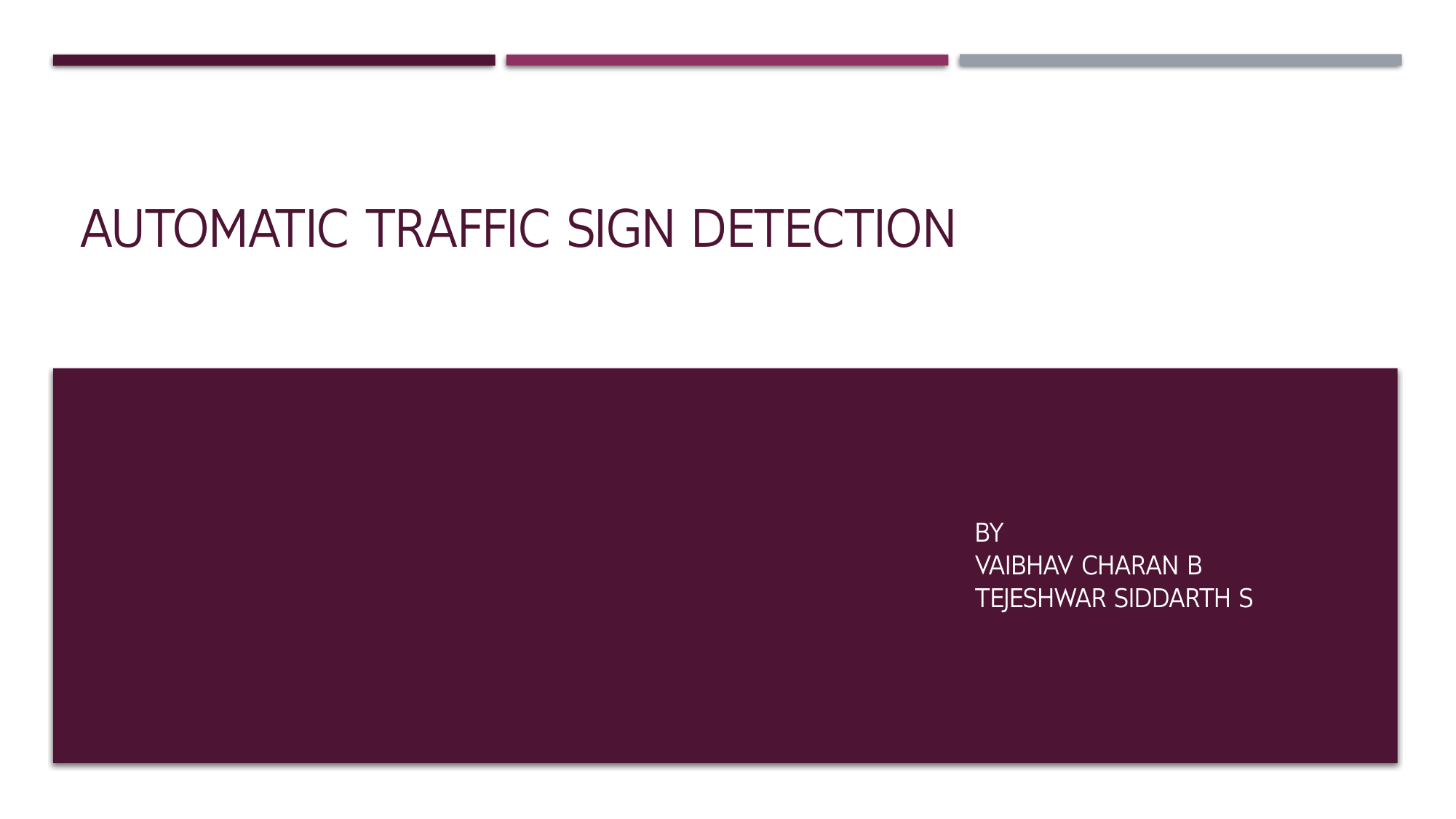

# AUTOMATIC TRAFFIC SIGN DETECTION
BY
VAIBHAV CHARAN B
TEJESHWAR SIDDARTH S